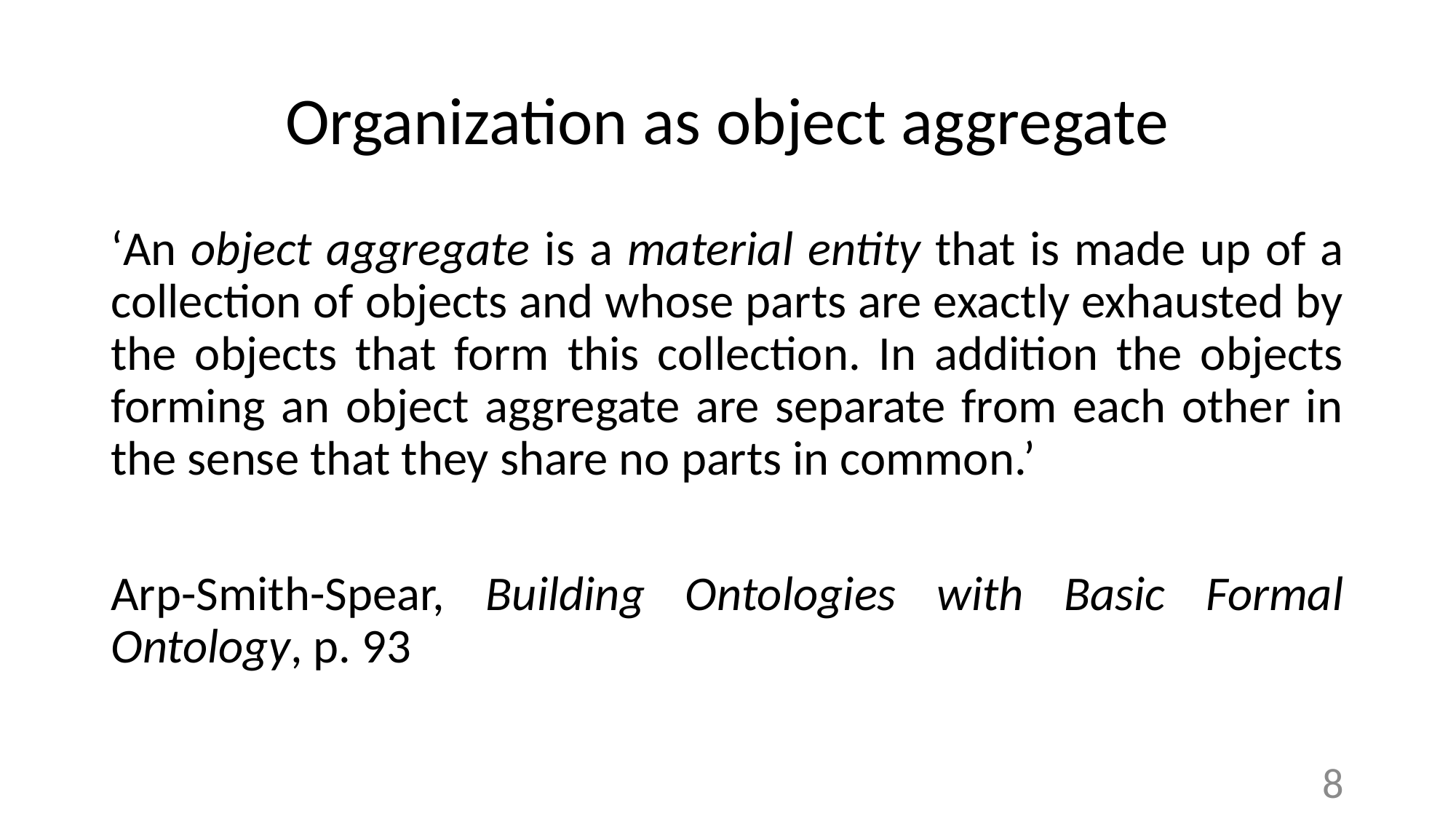

# Organization as object aggregate
‘An object aggregate is a material entity that is made up of a collection of objects and whose parts are exactly exhausted by the objects that form this collection. In addition the objects forming an object aggregate are separate from each other in the sense that they share no parts in common.’

Arp-Smith-Spear, Building Ontologies with Basic Formal Ontology, p. 93
8